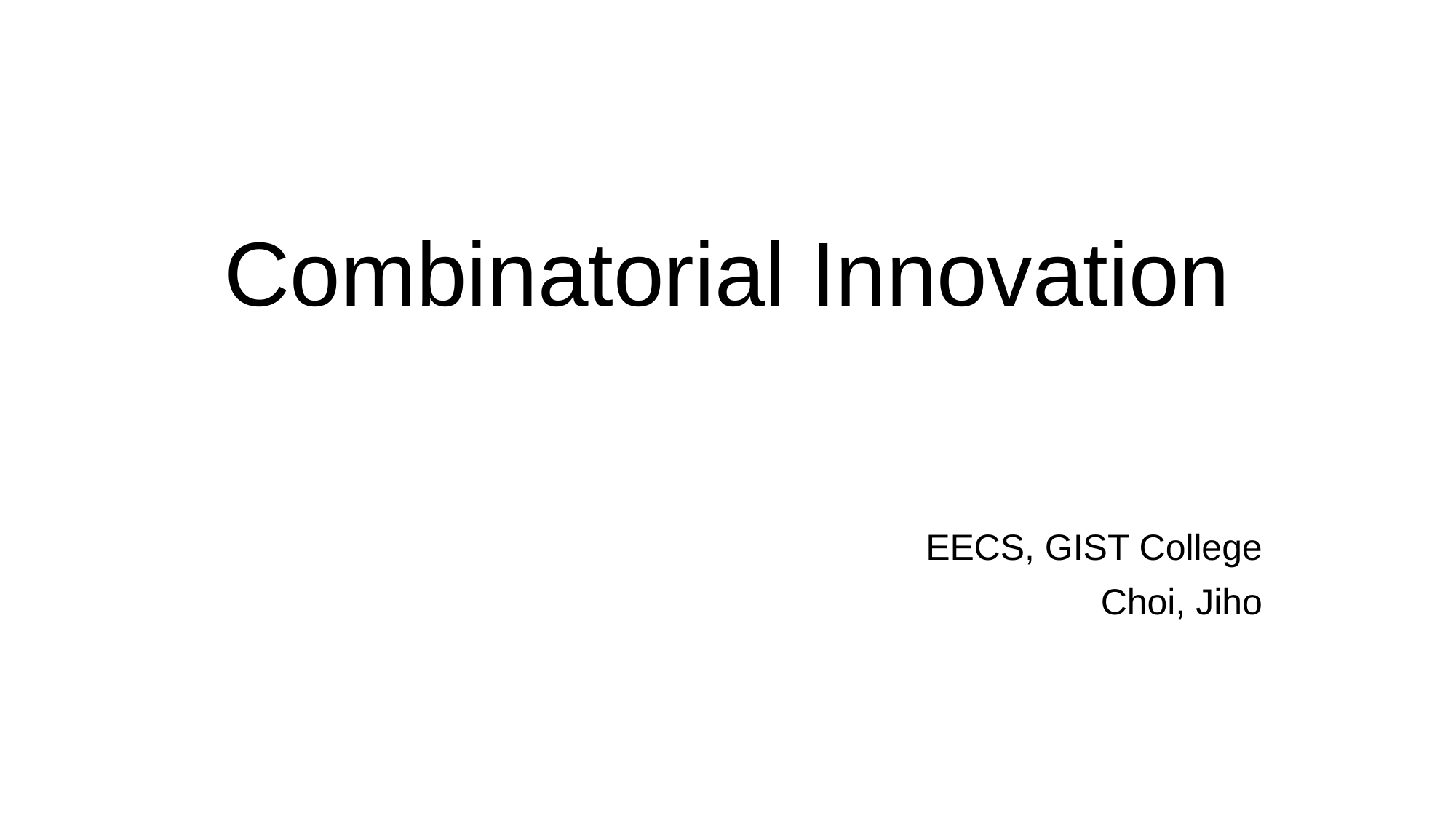

# Combinatorial Innovation
EECS, GIST College
Choi, Jiho